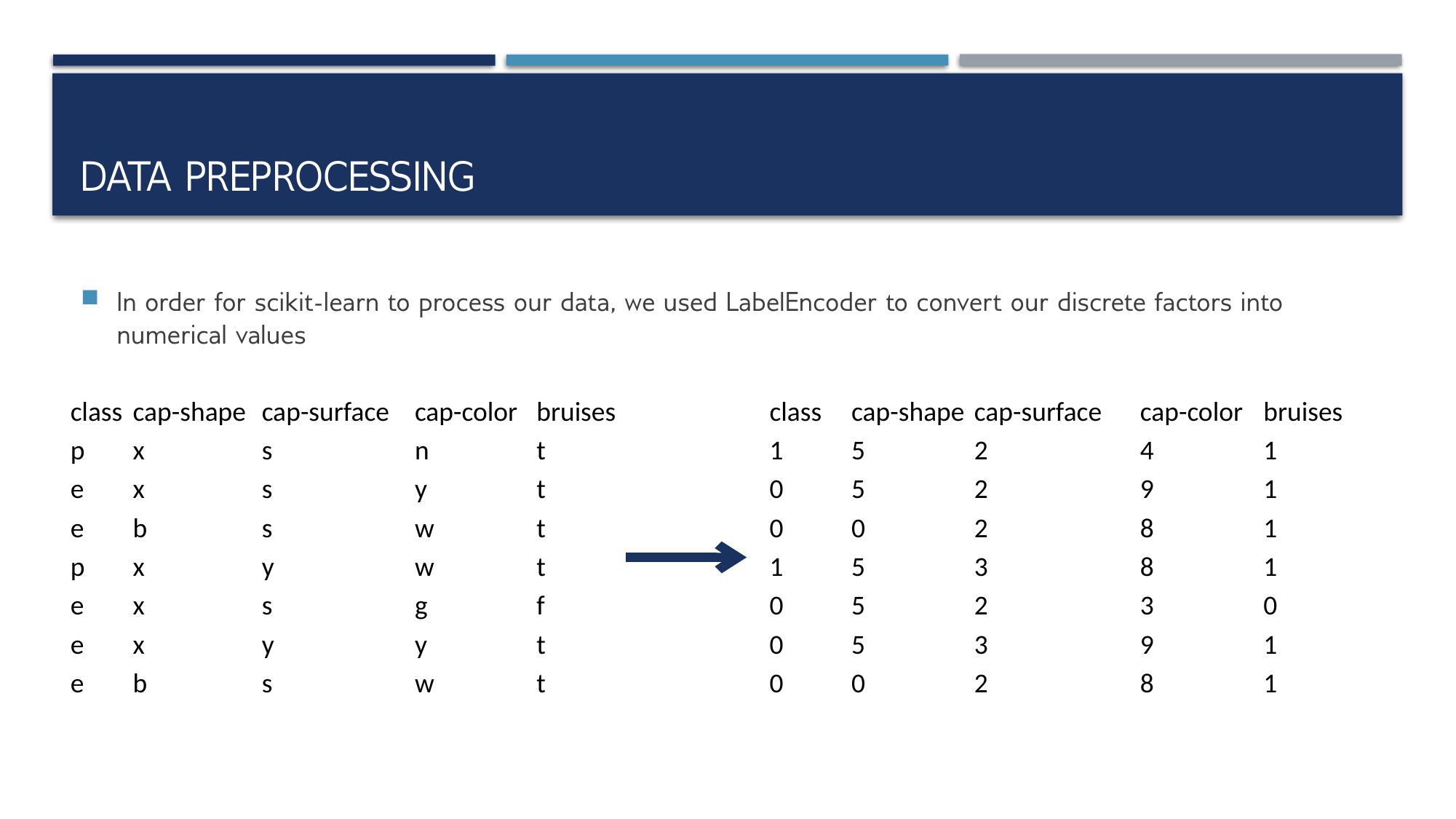

# Data Preprocessing
In order for scikit-learn to process our data, we used LabelEncoder to convert our discrete factors into numerical values
| class | cap-shape | cap-surface | cap-color | bruises |
| --- | --- | --- | --- | --- |
| p | x | s | n | t |
| e | x | s | y | t |
| e | b | s | w | t |
| p | x | y | w | t |
| e | x | s | g | f |
| e | x | y | y | t |
| e | b | s | w | t |
| class | cap-shape | cap-surface | cap-color | bruises |
| --- | --- | --- | --- | --- |
| 1 | 5 | 2 | 4 | 1 |
| 0 | 5 | 2 | 9 | 1 |
| 0 | 0 | 2 | 8 | 1 |
| 1 | 5 | 3 | 8 | 1 |
| 0 | 5 | 2 | 3 | 0 |
| 0 | 5 | 3 | 9 | 1 |
| 0 | 0 | 2 | 8 | 1 |